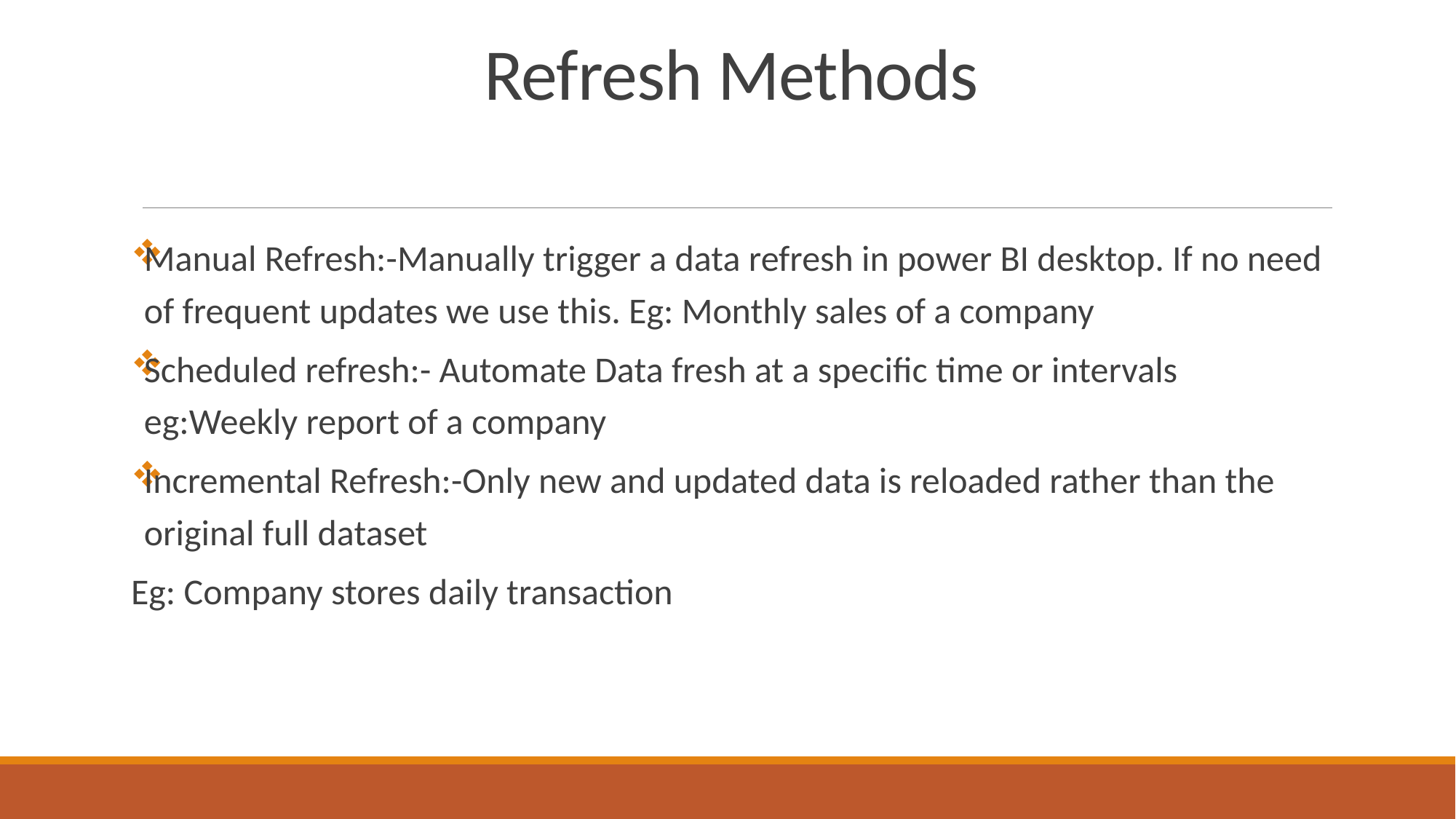

# Refresh Methods
Manual Refresh:-Manually trigger a data refresh in power BI desktop. If no need of frequent updates we use this. Eg: Monthly sales of a company
Scheduled refresh:- Automate Data fresh at a specific time or intervals eg:Weekly report of a company
Incremental Refresh:-Only new and updated data is reloaded rather than the original full dataset
Eg: Company stores daily transaction